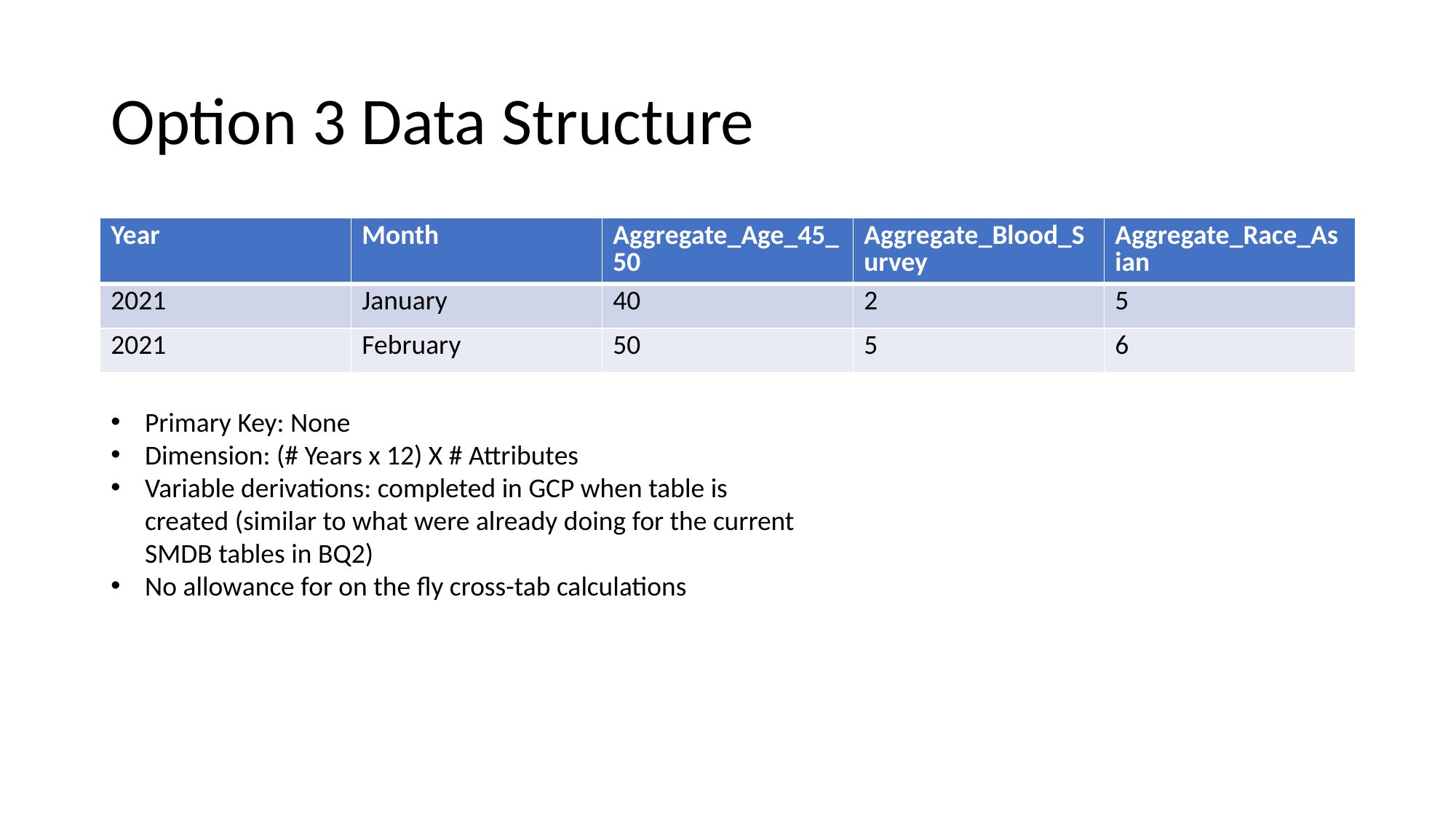

# Option 3 Data Structure
| Year | Month | Aggregate\_Age\_45\_50 | Aggregate\_Blood\_Survey | Aggregate\_Race\_Asian |
| --- | --- | --- | --- | --- |
| 2021 | January | 40 | 2 | 5 |
| 2021 | February | 50 | 5 | 6 |
Primary Key: None
Dimension: (# Years x 12) X # Attributes
Variable derivations: completed in GCP when table is created (similar to what were already doing for the current SMDB tables in BQ2)
No allowance for on the fly cross-tab calculations